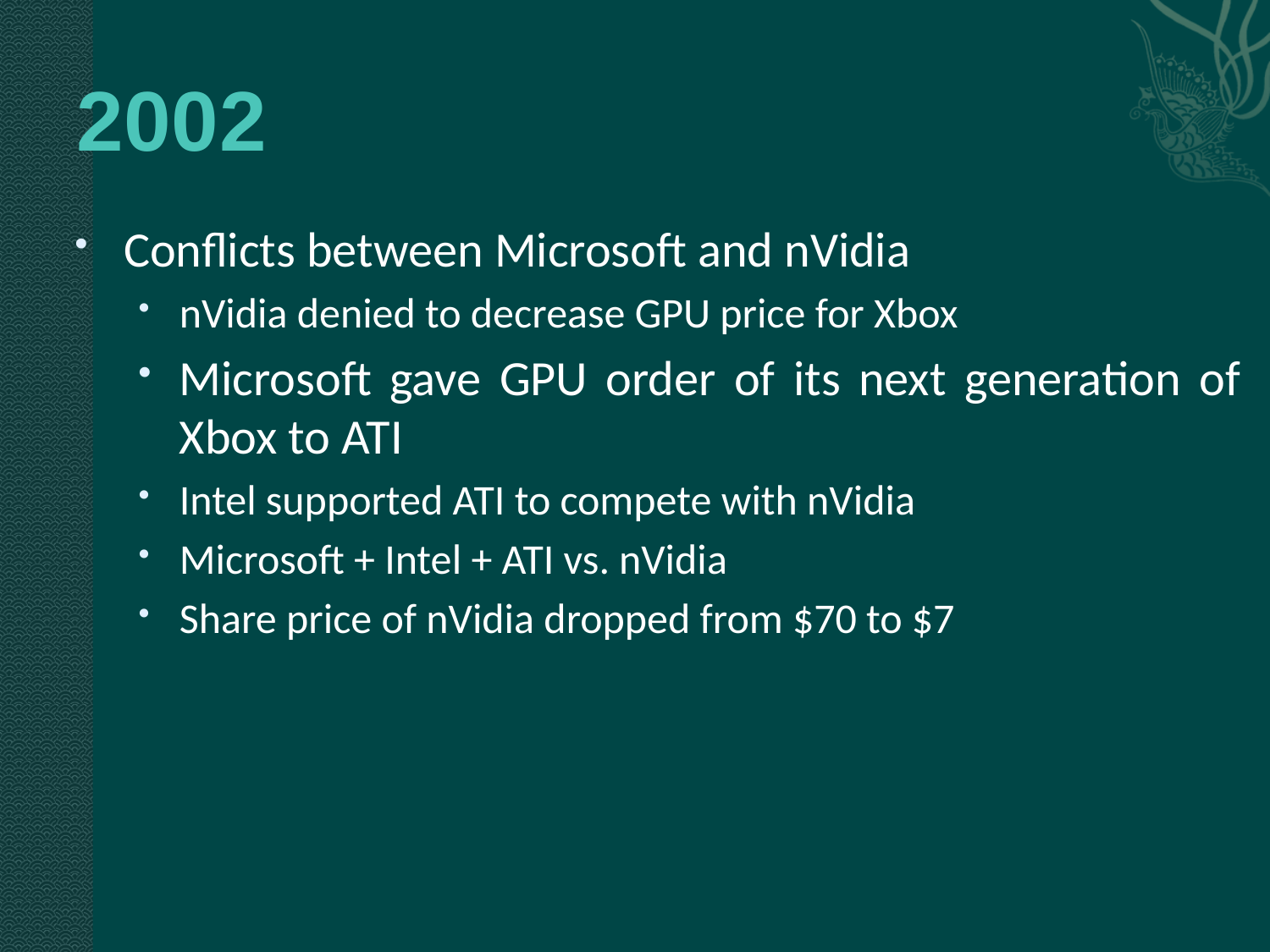

2002
Conflicts between Microsoft and nVidia
nVidia denied to decrease GPU price for Xbox
Microsoft gave GPU order of its next generation of Xbox to ATI
Intel supported ATI to compete with nVidia
Microsoft + Intel + ATI vs. nVidia
Share price of nVidia dropped from $70 to $7